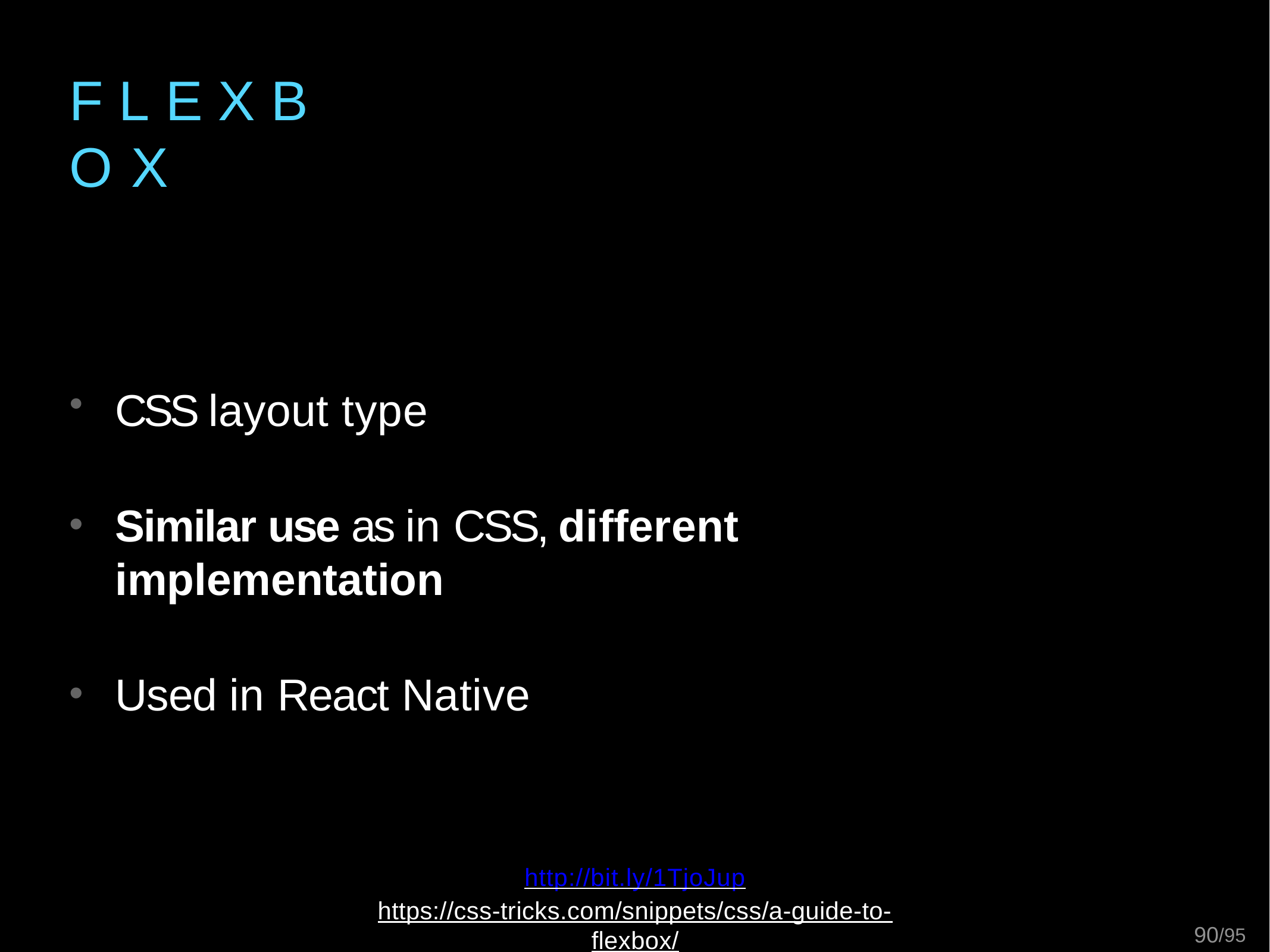

# F L E X B O X
CSS layout type

Similar use as in CSS, different implementation

Used in React Native
http://bit.ly/1TjoJup
https://css-tricks.com/snippets/css/a-guide-to-flexbox/
90/95